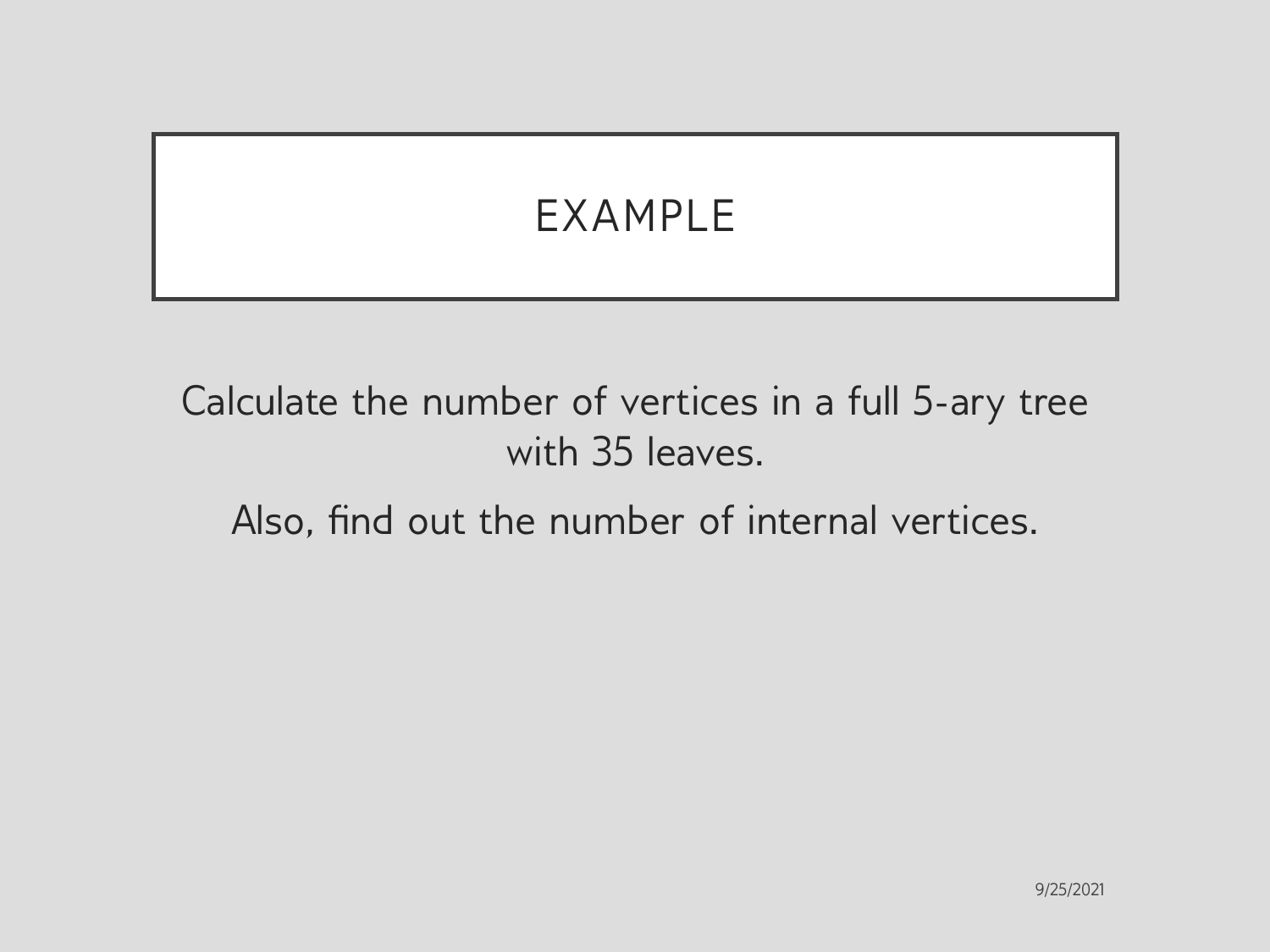

# Example
Calculate the number of vertices in a full 5-ary tree
with 35 leaves.
Also, find out the number of internal vertices.
9/25/2021